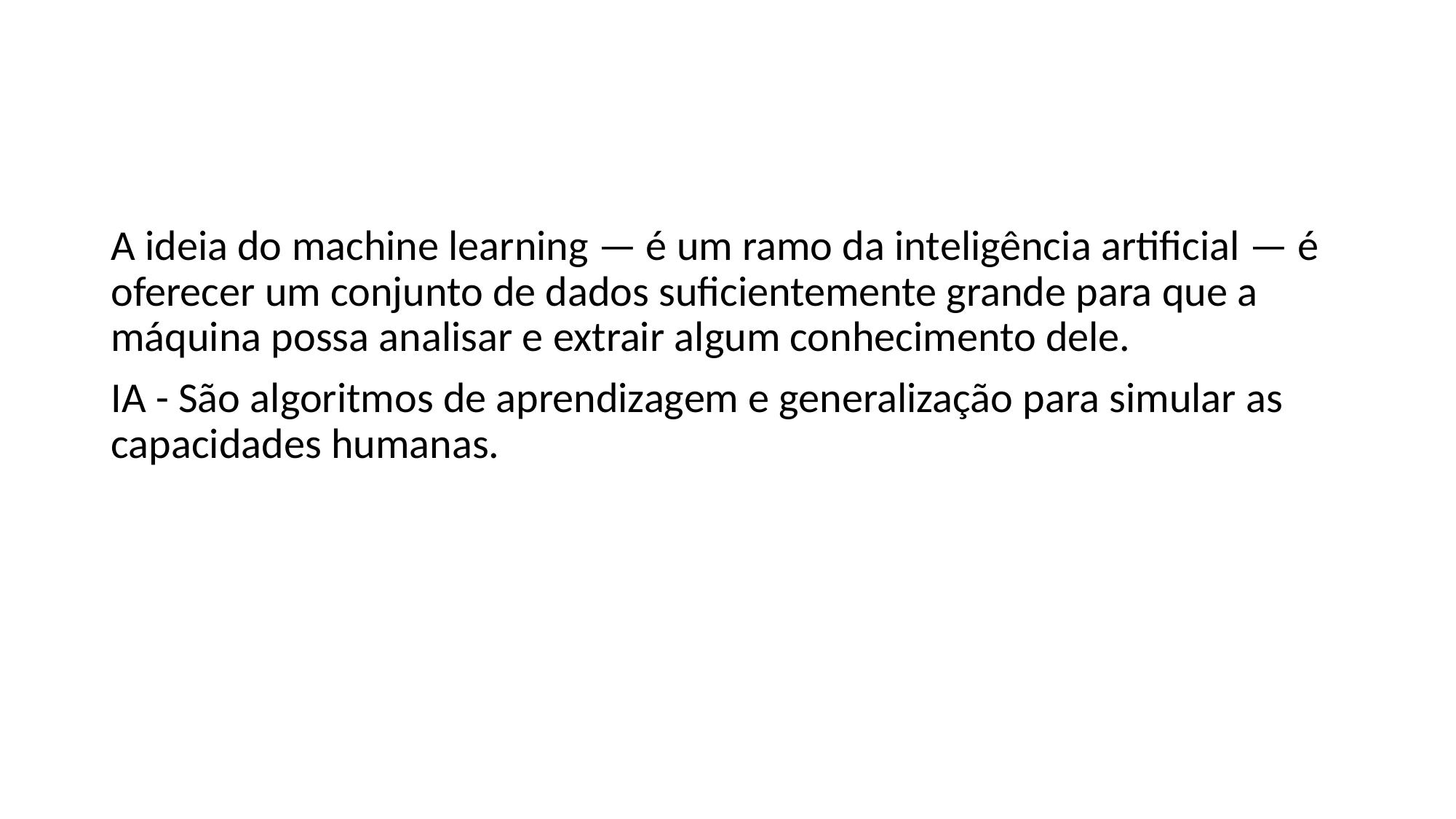

A ideia do machine learning — é um ramo da inteligência artificial — é oferecer um conjunto de dados suficientemente grande para que a máquina possa analisar e extrair algum conhecimento dele.
IA - São algoritmos de aprendizagem e generalização para simular as capacidades humanas.